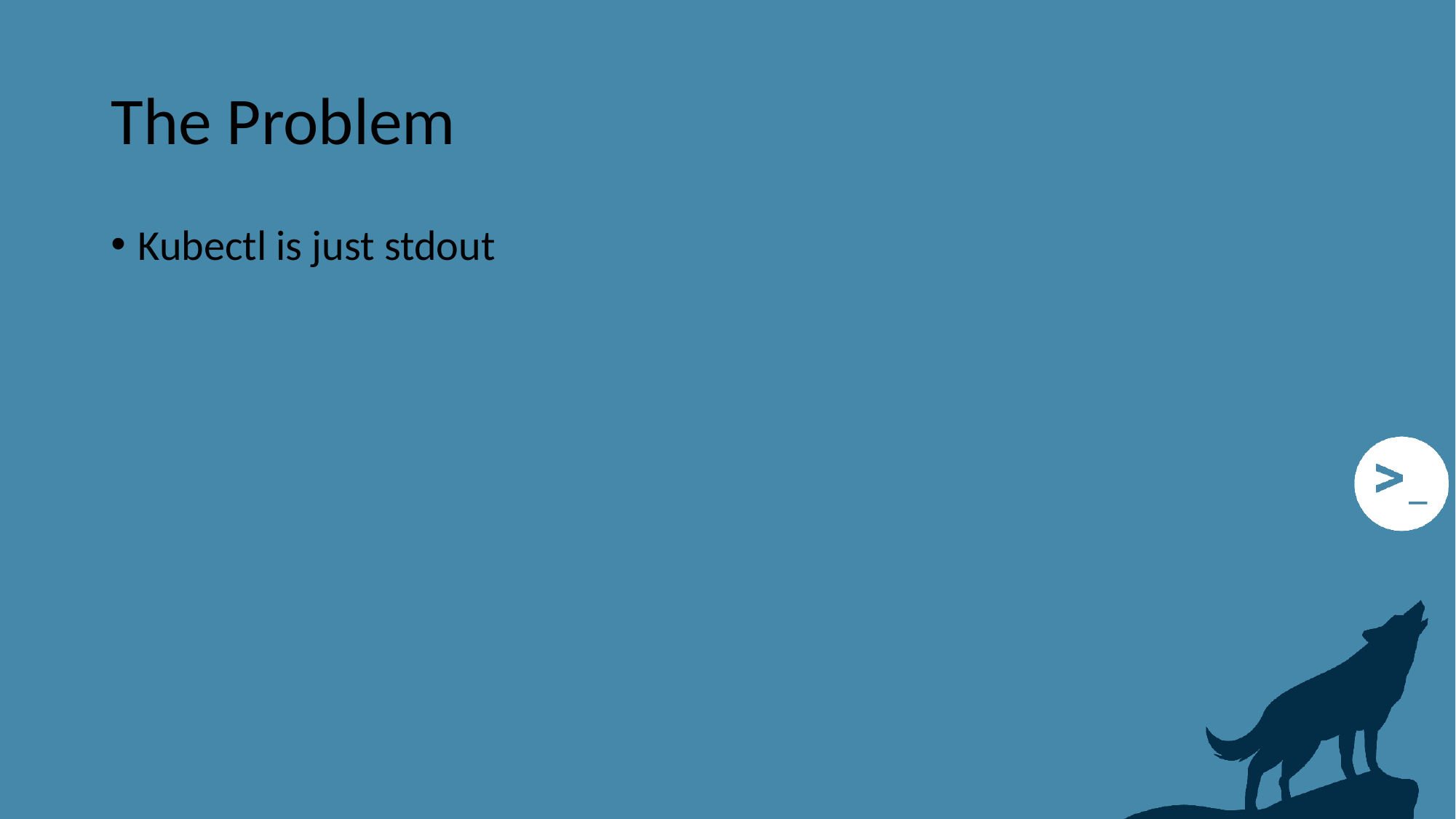

# The Problem
Kubectl is just stdout